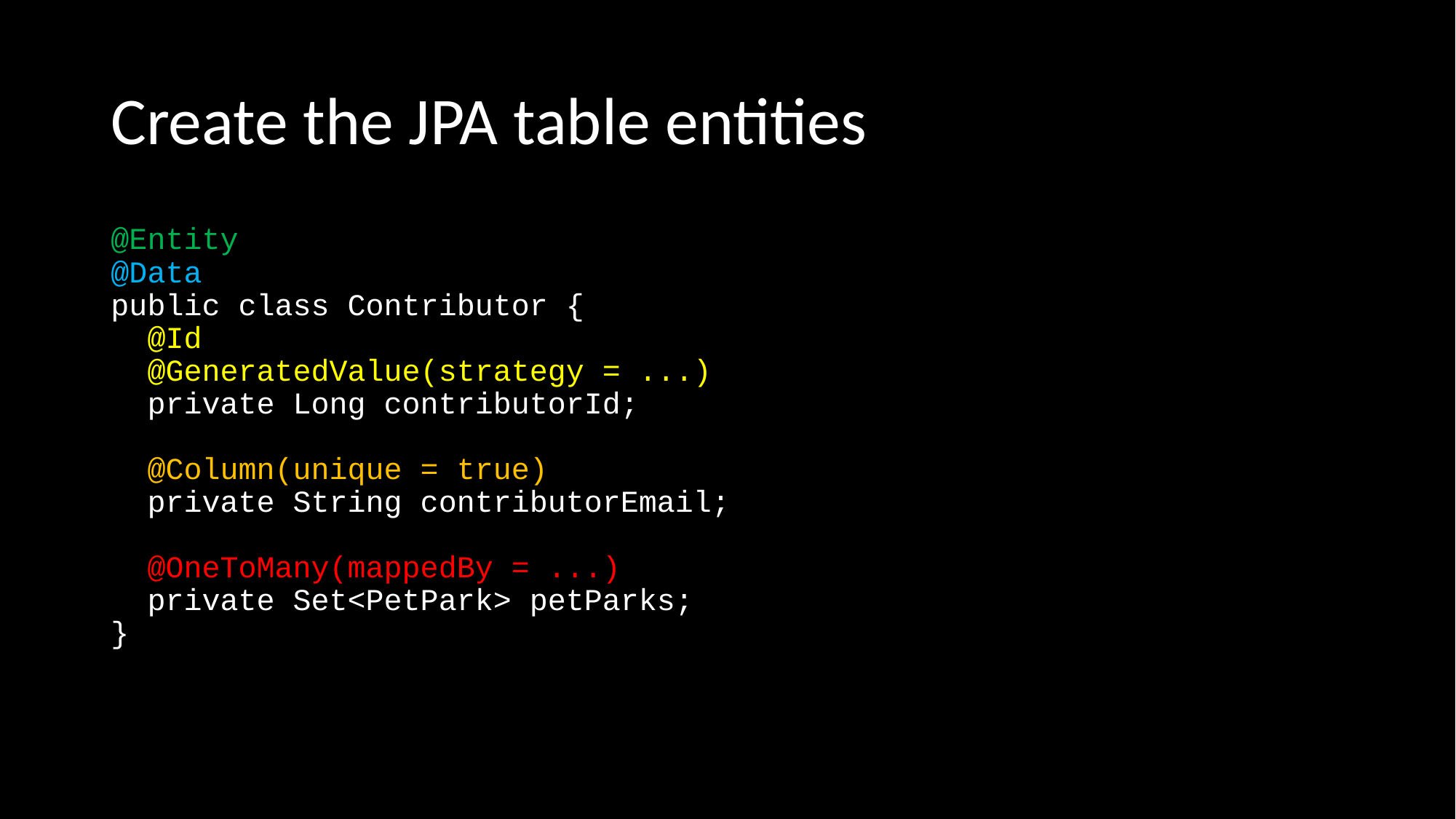

# Create the JPA table entities
@Entity
@Data
public class Contributor {
  @Id
  @GeneratedValue(strategy = ...)
  private Long contributorId;

  @Column(unique = true)
  private String contributorEmail;

  @OneToMany(mappedBy = ...)
  private Set<PetPark> petParks;
}